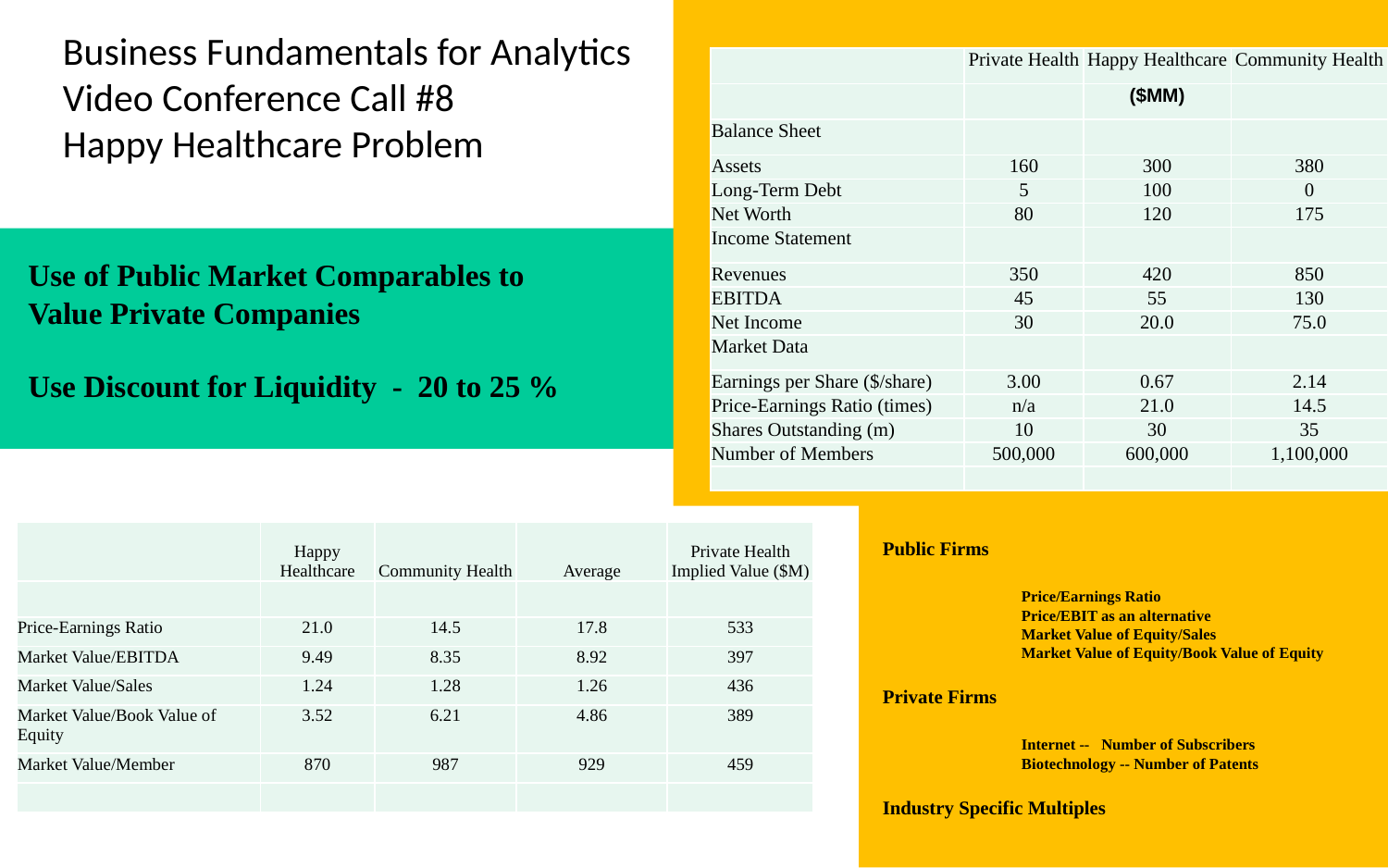

Business Fundamentals for Analytics
Video Conference Call #8
Happy Healthcare Problem
|  | Private Health | Happy Healthcare | Community Health |
| --- | --- | --- | --- |
|  |  | ($MM) |  |
| Balance Sheet |  |  |  |
| Assets | 160 | 300 | 380 |
| Long-Term Debt | 5 | 100 | 0 |
| Net Worth | 80 | 120 | 175 |
| Income Statement |  |  |  |
| Revenues | 350 | 420 | 850 |
| EBITDA | 45 | 55 | 130 |
| Net Income | 30 | 20.0 | 75.0 |
| Market Data |  |  |  |
| Earnings per Share ($/share) | 3.00 | 0.67 | 2.14 |
| Price-Earnings Ratio (times) | n/a | 21.0 | 14.5 |
| Shares Outstanding (m) | 10 | 30 | 35 |
| Number of Members | 500,000 | 600,000 | 1,100,000 |
|  |  |  |  |

Use of Public Market Comparables to Value Private Companies

Use Discount for Liquidity  -  20 to 25 %
|  | Happy Healthcare | Community Health | Average | Private Health Implied Value ($M) |
| --- | --- | --- | --- | --- |
|  |  |  |  |  |
| Price-Earnings Ratio | 21.0 | 14.5 | 17.8 | 533 |
| Market Value/EBITDA | 9.49 | 8.35 | 8.92 | 397 |
| Market Value/Sales | 1.24 | 1.28 | 1.26 | 436 |
| Market Value/Book Value of Equity | 3.52 | 6.21 | 4.86 | 389 |
| Market Value/Member | 870 | 987 | 929 | 459 |
|  |  |  |  |  |
Public Firms

	Price/Earnings Ratio
	Price/EBIT as an alternative
	Market Value of Equity/Sales
	Market Value of Equity/Book Value of Equity

Private Firms

	Internet --   Number of Subscribers
	Biotechnology -- Number of Patents

Industry Specific Multiples